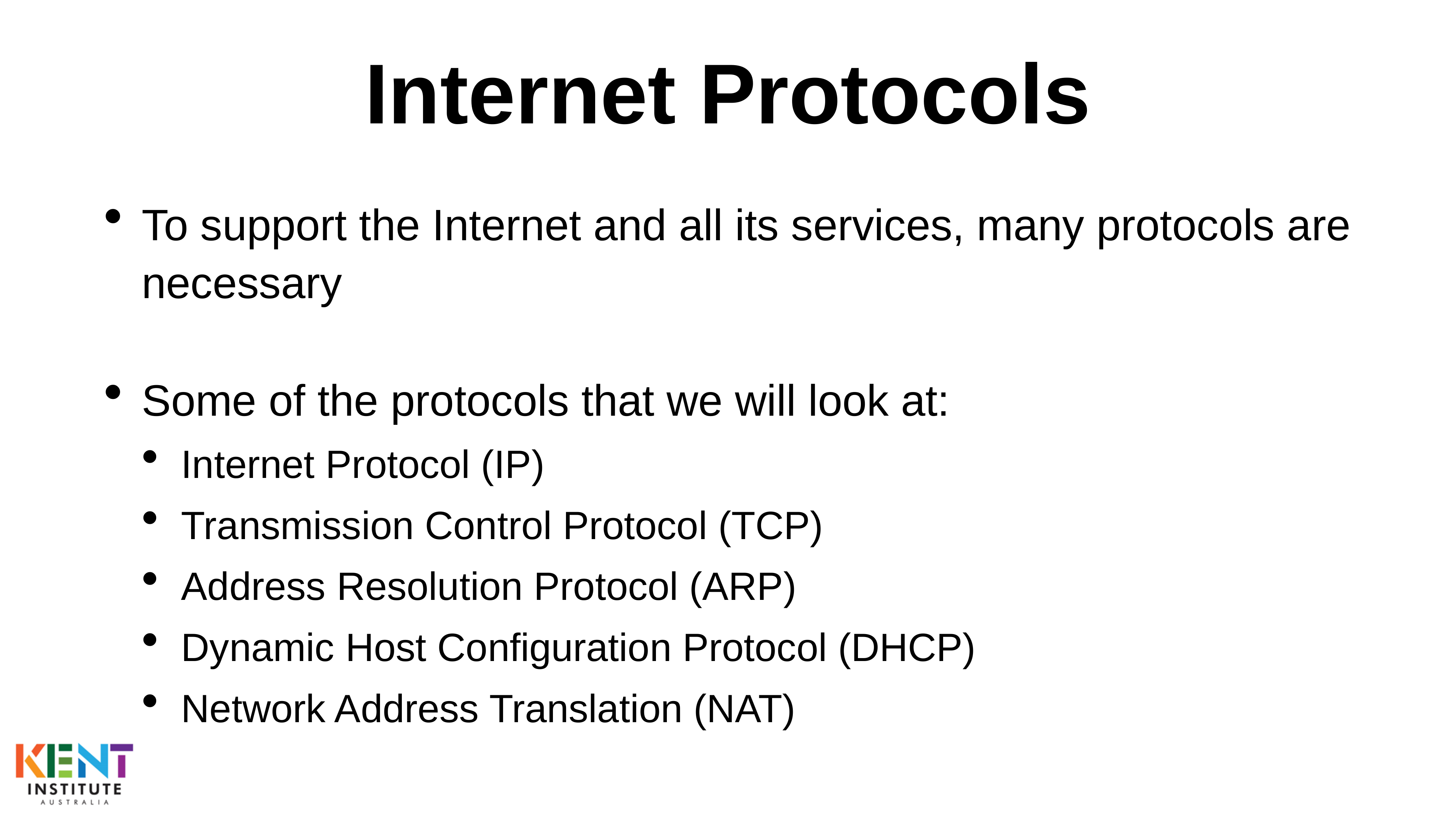

# Internet Protocols
To support the Internet and all its services, many protocols are necessary

Some of the protocols that we will look at:
Internet Protocol (IP)
Transmission Control Protocol (TCP)
Address Resolution Protocol (ARP)
Dynamic Host Configuration Protocol (DHCP)
Network Address Translation (NAT)